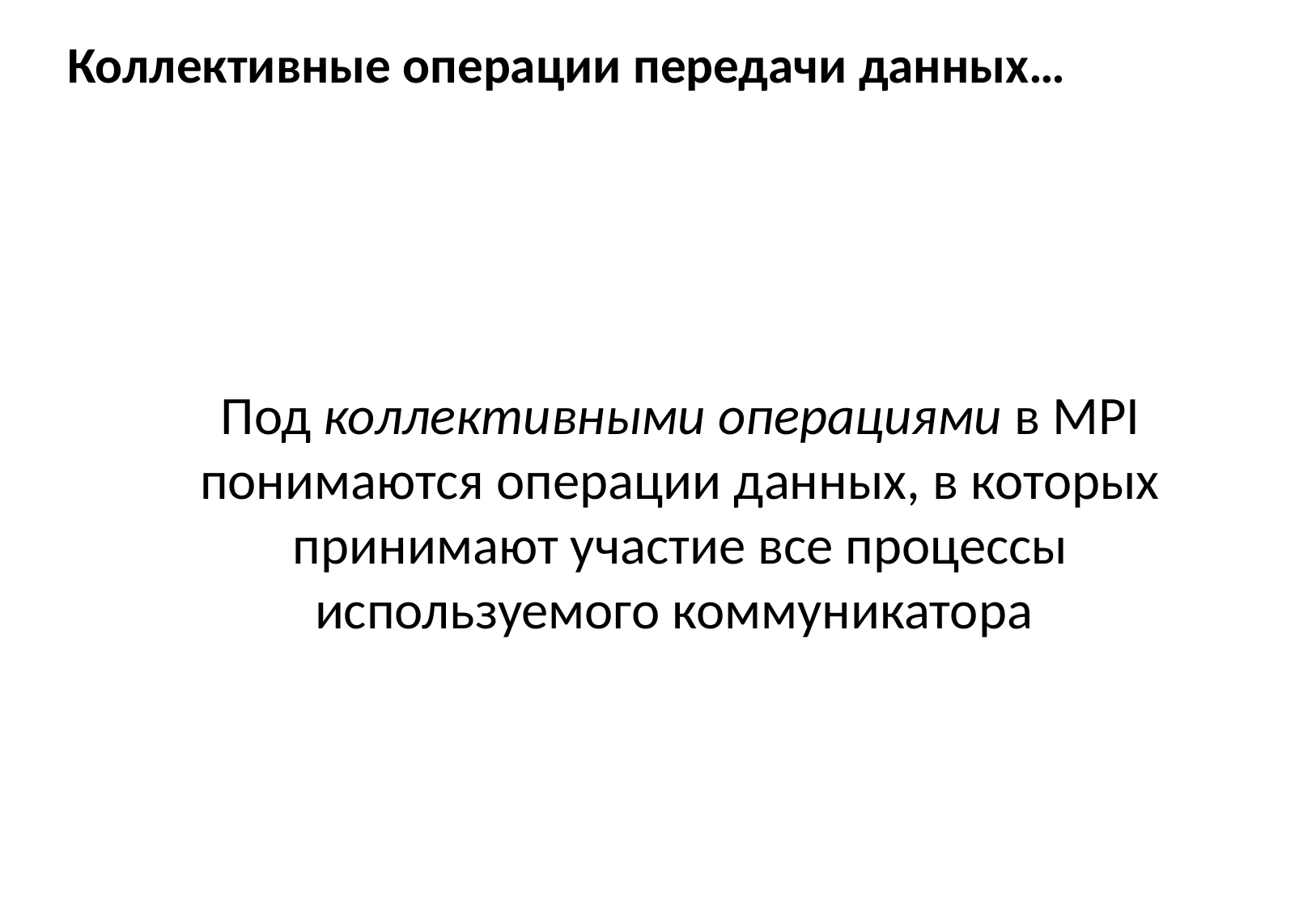

# Коллективные операции передачи данных…

	Под коллективными операциями в MPI понимаются операции данных, в которых принимают участие все процессы используемого коммуникатора